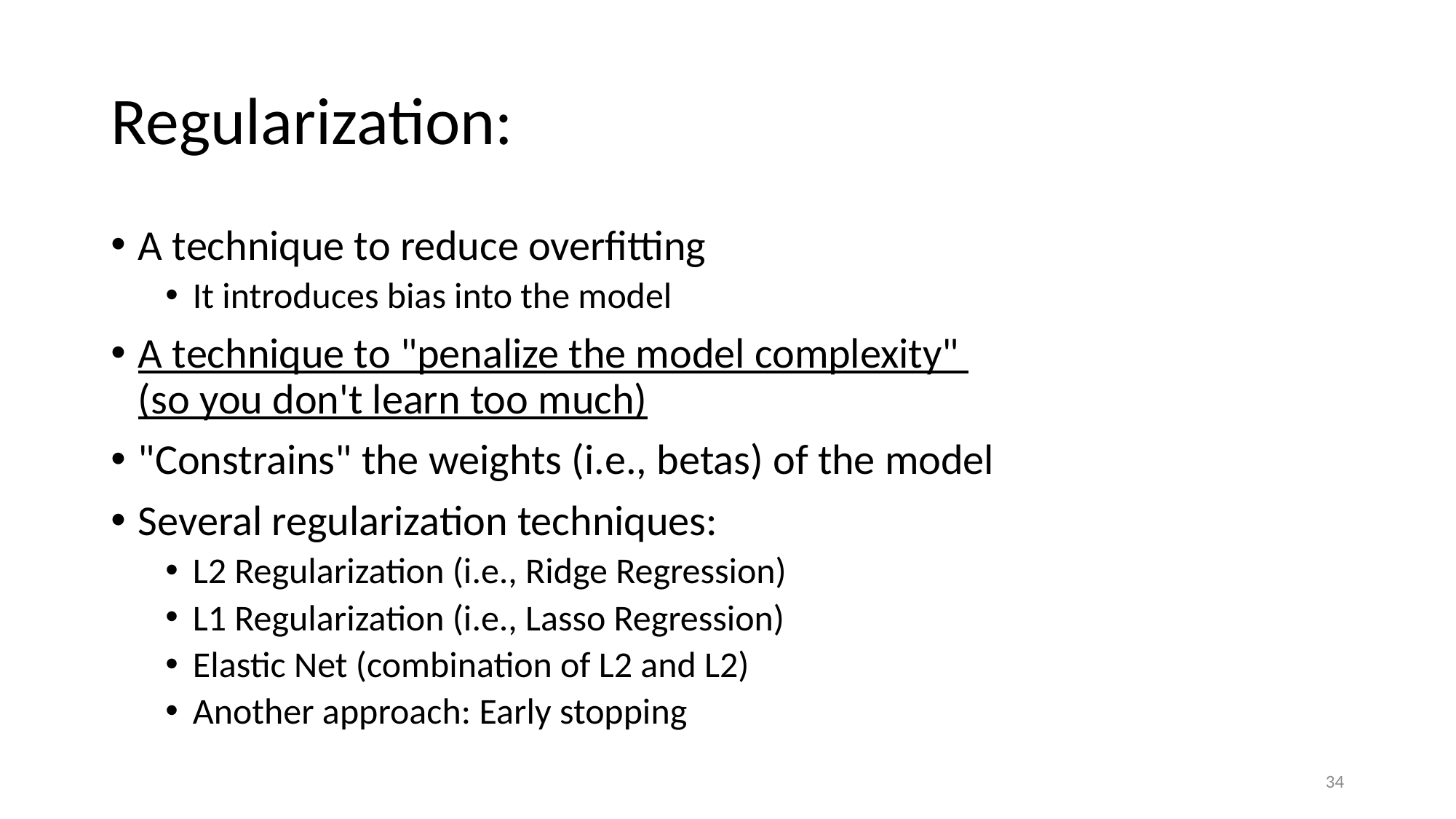

# Regularization:
A technique to reduce overfitting
It introduces bias into the model
A technique to "penalize the model complexity"
(so you don't learn too much)
"Constrains" the weights (i.e., betas) of the model
Several regularization techniques:
L2 Regularization (i.e., Ridge Regression)
L1 Regularization (i.e., Lasso Regression)
Elastic Net (combination of L2 and L2)
Another approach: Early stopping
34